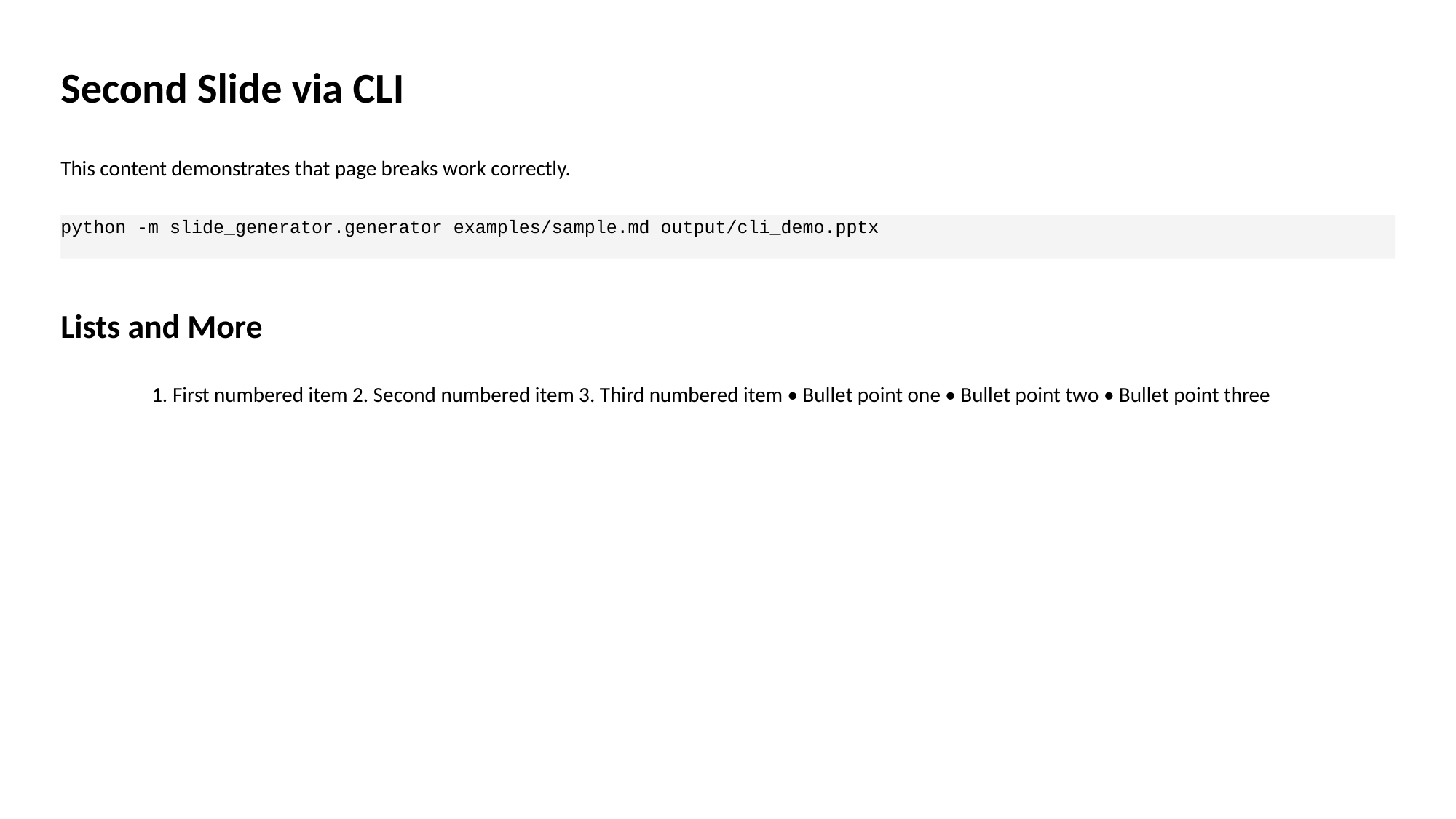

Second Slide via CLI
This content demonstrates that page breaks work correctly.
python -m slide_generator.generator examples/sample.md output/cli_demo.pptx
Lists and More
1. First numbered item 2. Second numbered item 3. Third numbered item • Bullet point one • Bullet point two • Bullet point three